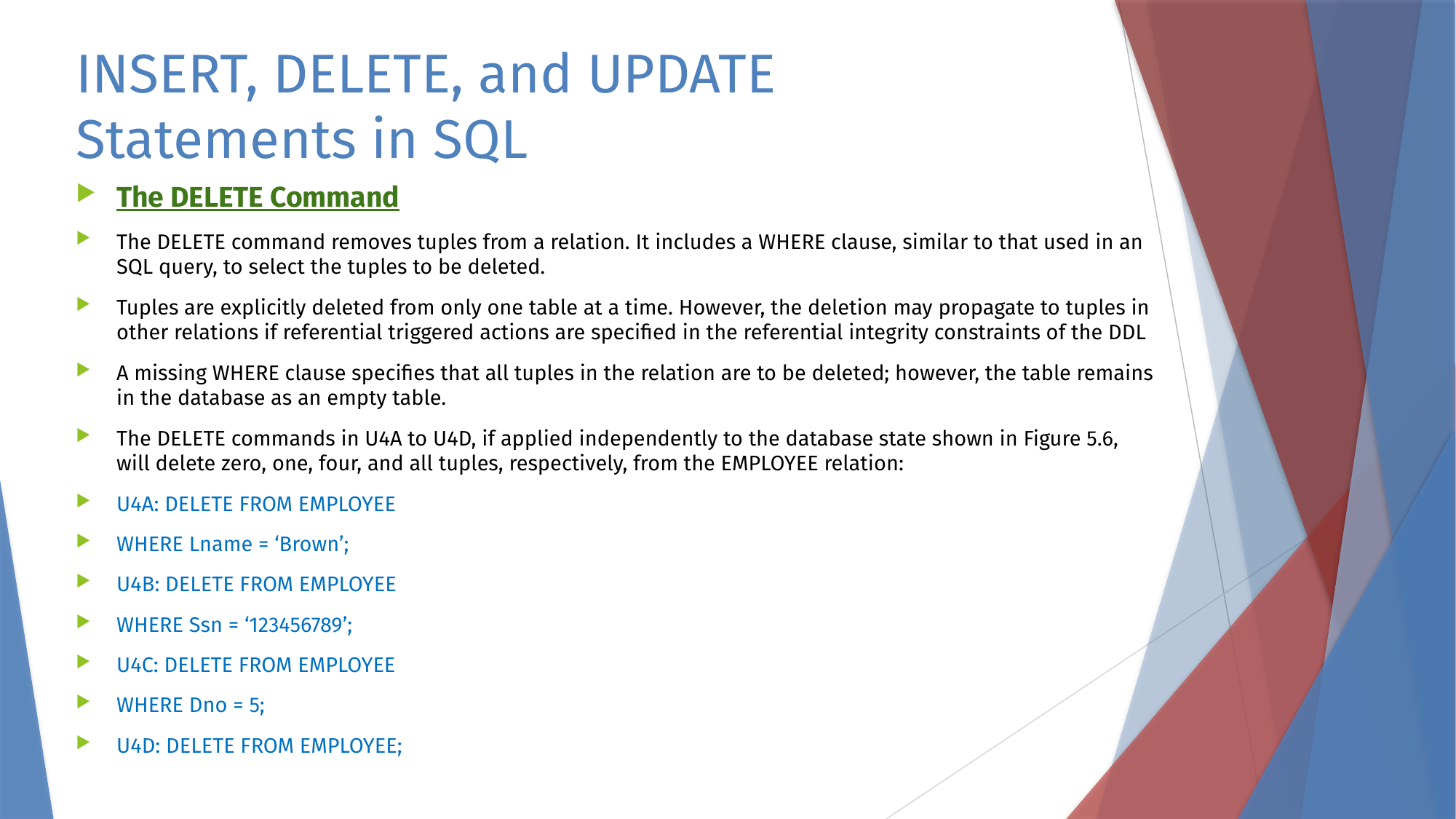

# INSERT, DELETE, and UPDATE Statements in SQL
The DELETE Command
The DELETE command removes tuples from a relation. It includes a WHERE clause, similar to that used in an SQL query, to select the tuples to be deleted.
Tuples are explicitly deleted from only one table at a time. However, the deletion may propagate to tuples in other relations if referential triggered actions are specified in the referential integrity constraints of the DDL
A missing WHERE clause specifies that all tuples in the relation are to be deleted; however, the table remains in the database as an empty table.
The DELETE commands in U4A to U4D, if applied independently to the database state shown in Figure 5.6, will delete zero, one, four, and all tuples, respectively, from the EMPLOYEE relation:
U4A: DELETE FROM EMPLOYEE
WHERE Lname = ‘Brown’;
U4B: DELETE FROM EMPLOYEE
WHERE Ssn = ‘123456789’;
U4C: DELETE FROM EMPLOYEE
WHERE Dno = 5;
U4D: DELETE FROM EMPLOYEE;